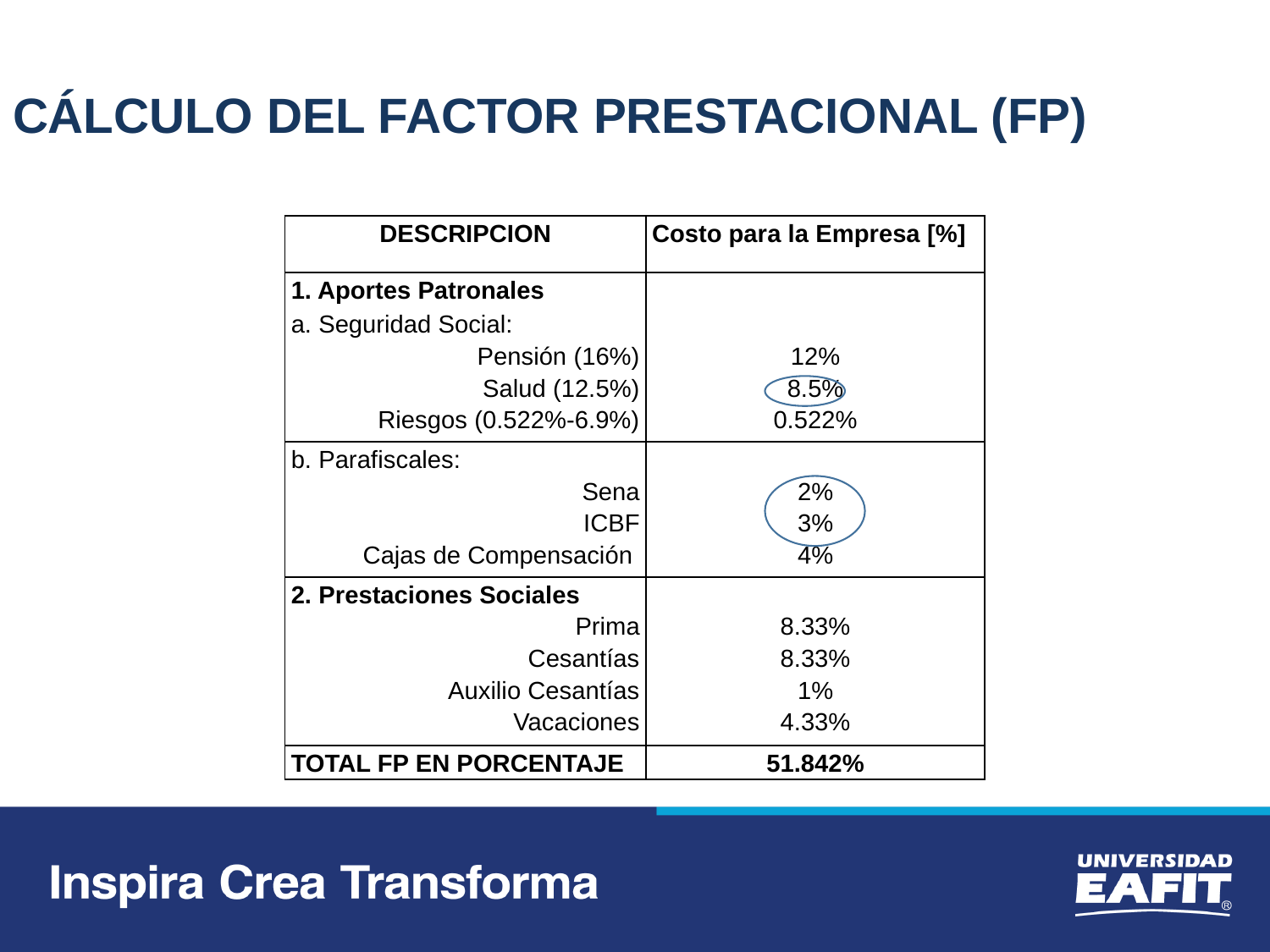

CÁLCULO DEL FACTOR PRESTACIONAL (FP)
| DESCRIPCION | Costo para la Empresa [%] |
| --- | --- |
| 1. Aportes Patronales |  |
| a. Seguridad Social: Pensión (16%) Salud (12.5%) Riesgos (0.522%-6.9%) | 12% 8.5% 0.522% |
| b. Parafiscales: Sena ICBF Cajas de Compensación | 2% 3% 4% |
| 2. Prestaciones Sociales Prima Cesantías Auxilio Cesantías Vacaciones | 8.33% 8.33% 1% 4.33% |
| TOTAL FP EN PORCENTAJE | 51.842% |